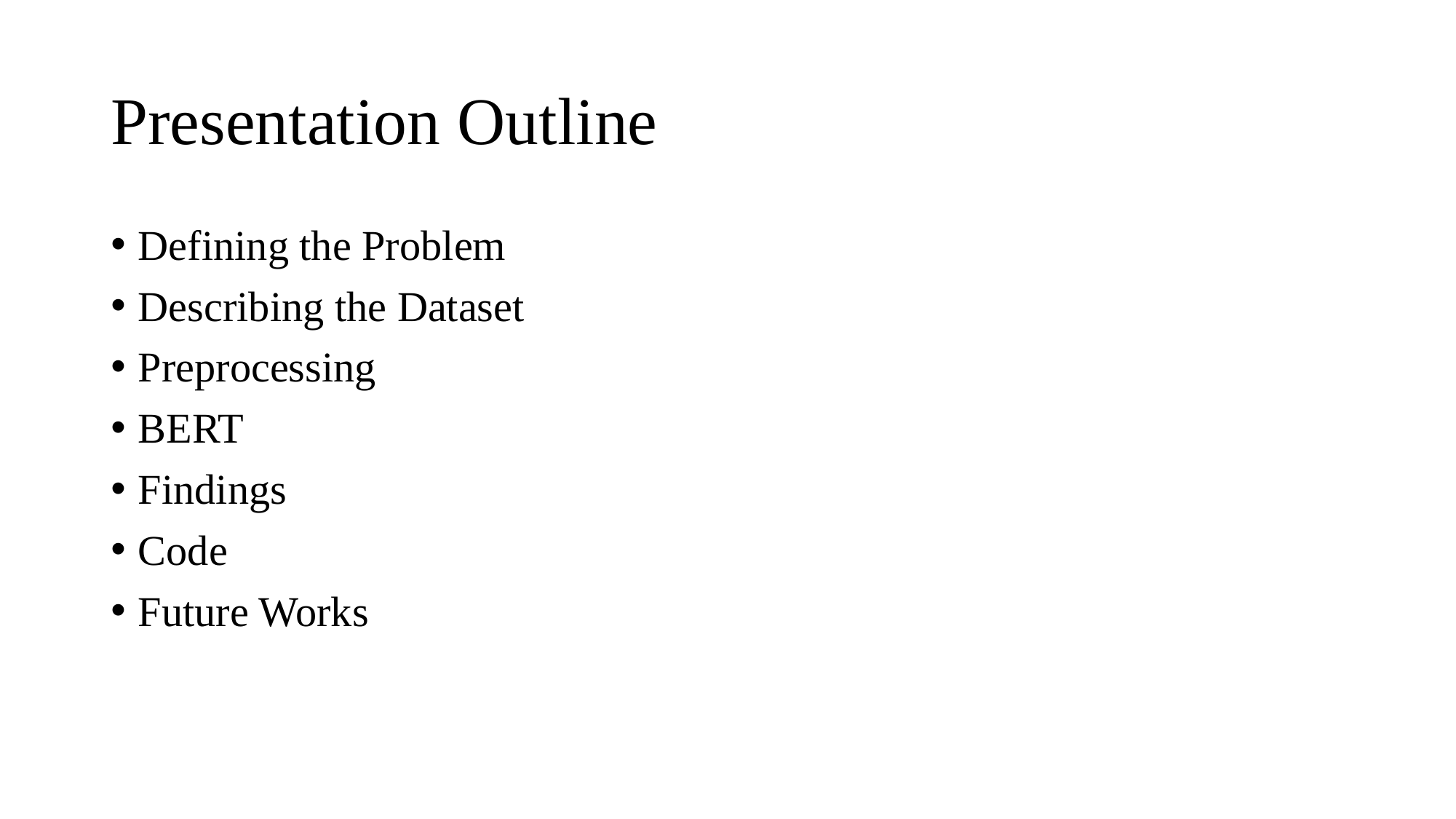

# Presentation Outline
Defining the Problem
Describing the Dataset
Preprocessing
BERT
Findings
Code
Future Works